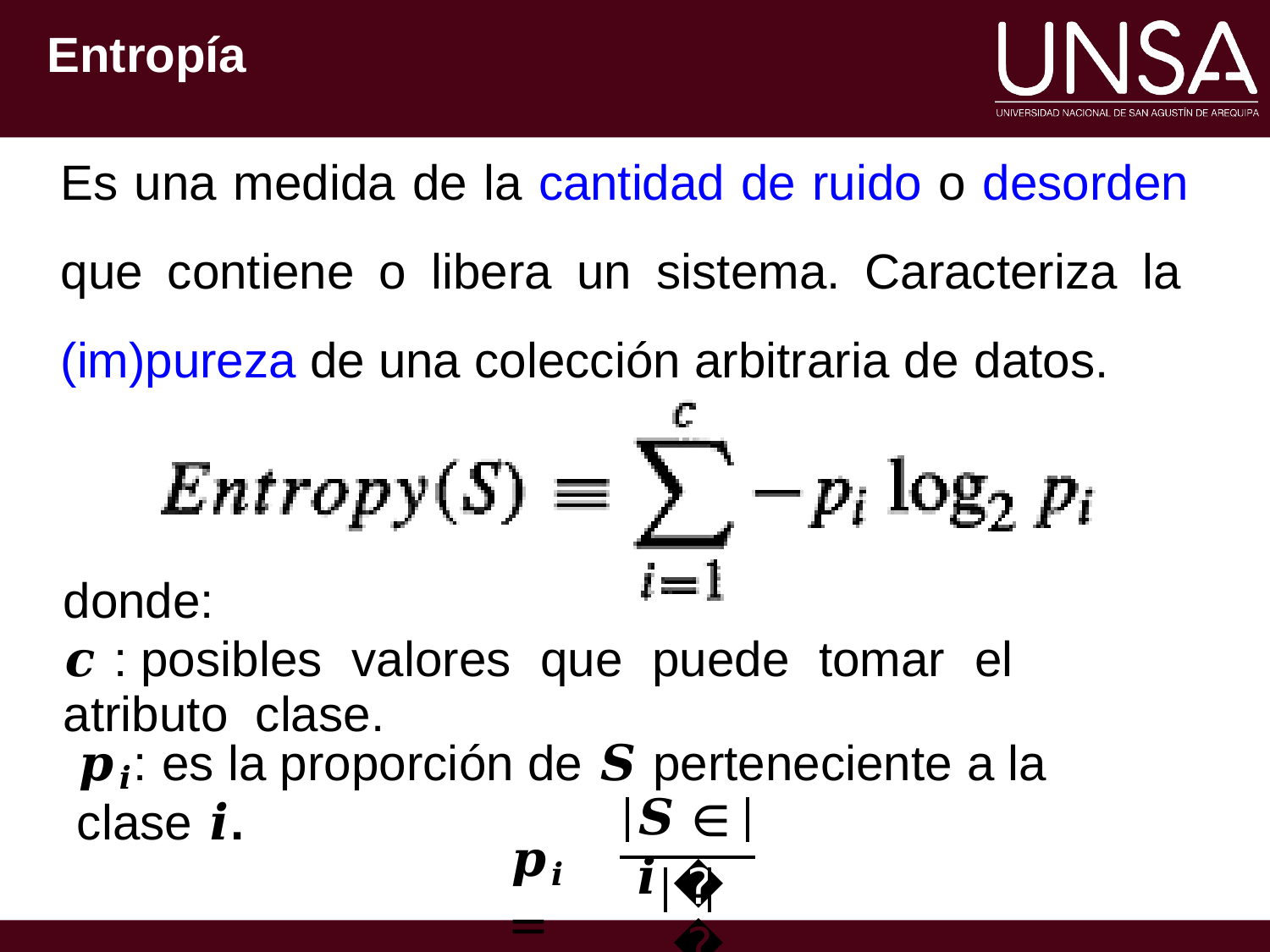

Entropía
Es una medida de la cantidad de ruido o desorden  que contiene o libera un sistema. Caracteriza la  (im)pureza de una colección arbitraria de datos.

donde:
𝒄 :	posibles	valores	que	puede	tomar	el	atributo  clase.
𝒑𝒊: es la proporción de 𝑺 perteneciente a la clase 𝒊.
𝑺 ∈ 𝒊

𝒑𝒊 =
𝑺